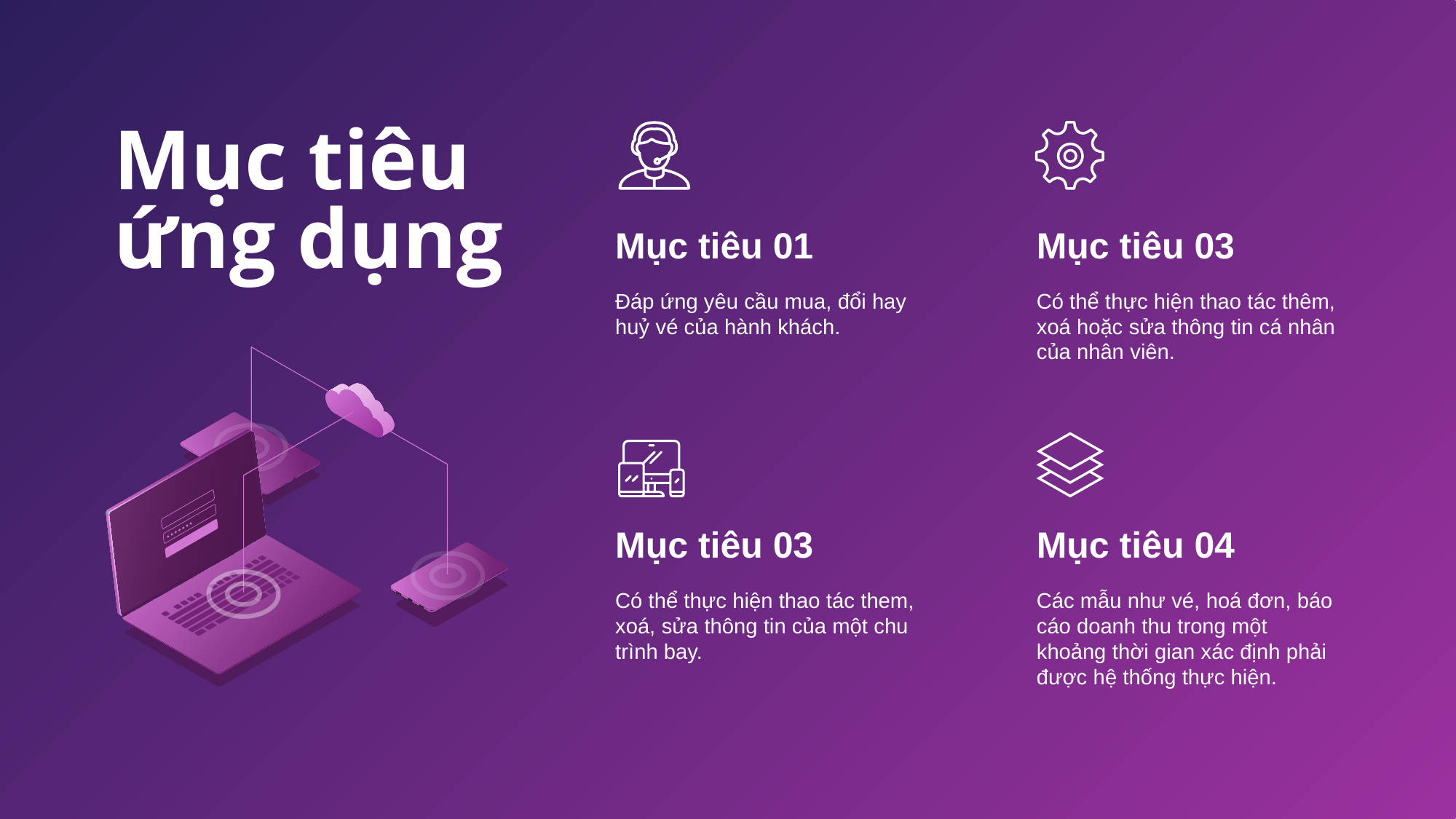

Mục tiêu ứng dụng
Mục tiêu 01
Mục tiêu 03
Đáp ứng yêu cầu mua, đổi hay huỷ vé của hành khách.
Có thể thực hiện thao tác thêm, xoá hoặc sửa thông tin cá nhân của nhân viên.

Mục tiêu 03
Mục tiêu 04
Có thể thực hiện thao tác them, xoá, sửa thông tin của một chu trình bay.
Các mẫu như vé, hoá đơn, báo cáo doanh thu trong một khoảng thời gian xác định phải được hệ thống thực hiện.